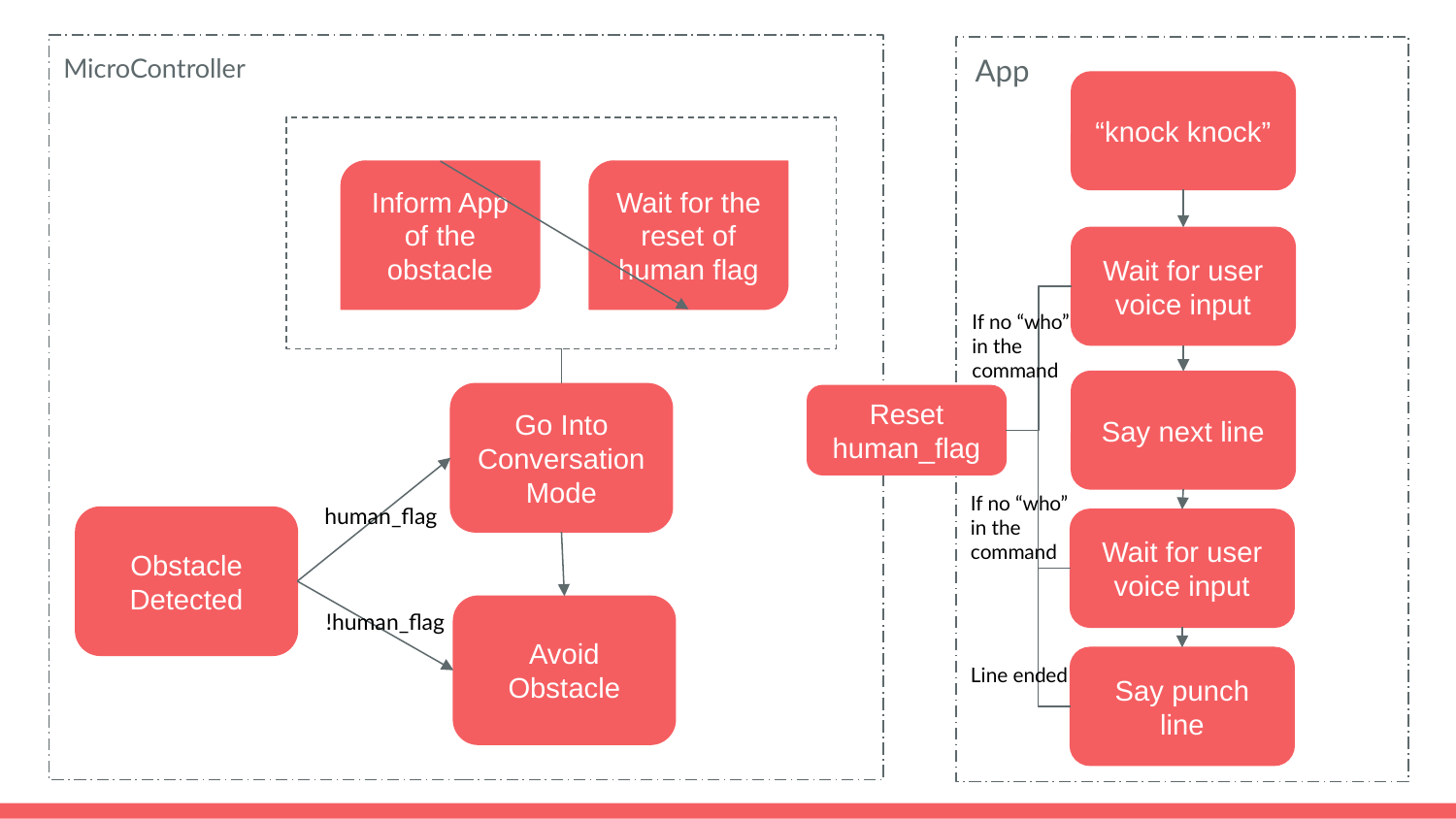

MicroController

App
“knock knock”

Inform App of the obstacle
Wait for the reset of human flag
Wait for user voice input
If no “who” in the command
Say next line
Go Into Conversation Mode
Reset human_flag
If no “who” in the command
human_flag
Obstacle Detected
Wait for user voice input
!human_flag
Avoid Obstacle
Line ended
Say punch line